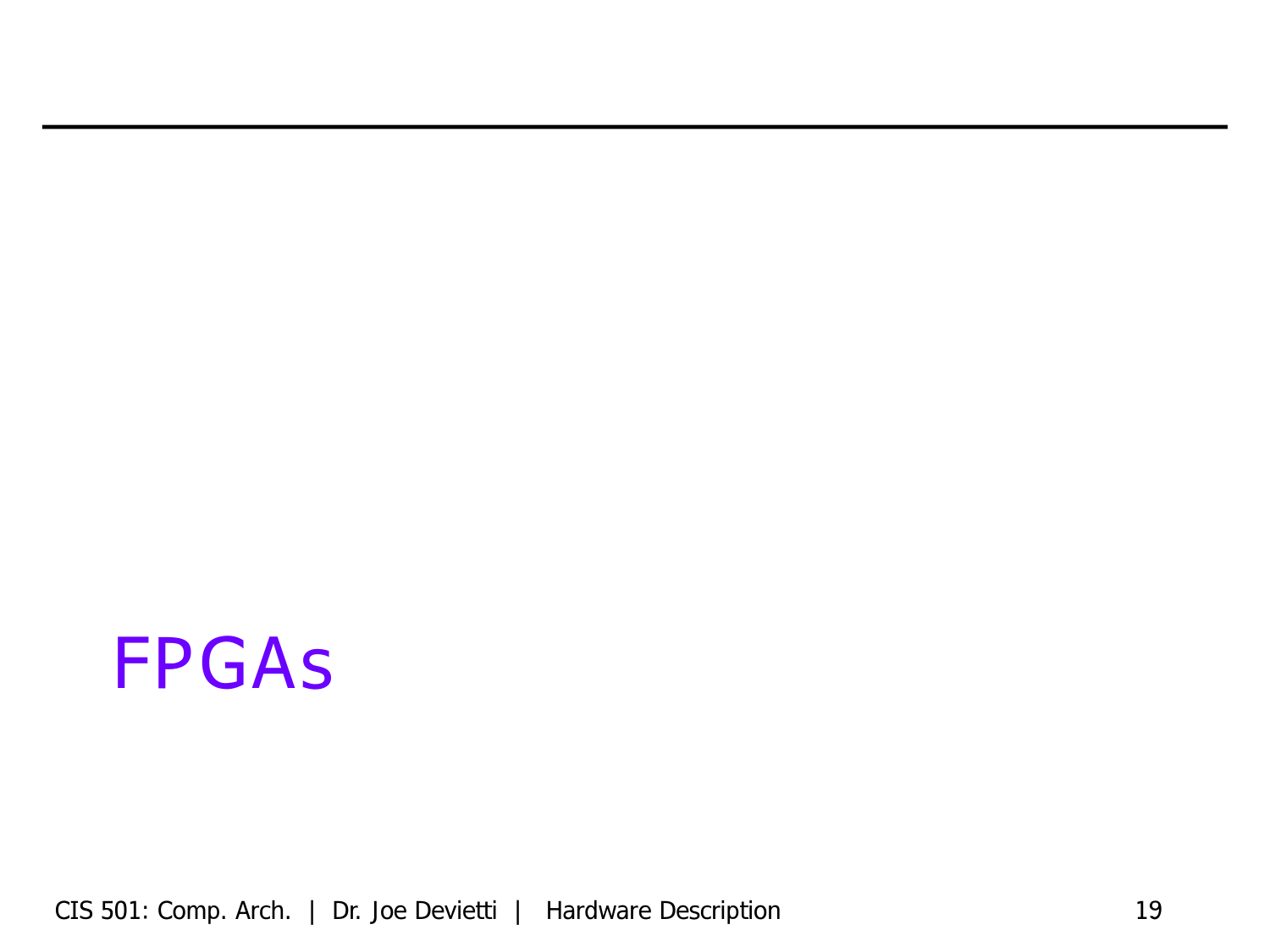

# FPGAs
CIS 501: Comp. Arch.  |  Dr. Joe Devietti  |   Hardware Description
19